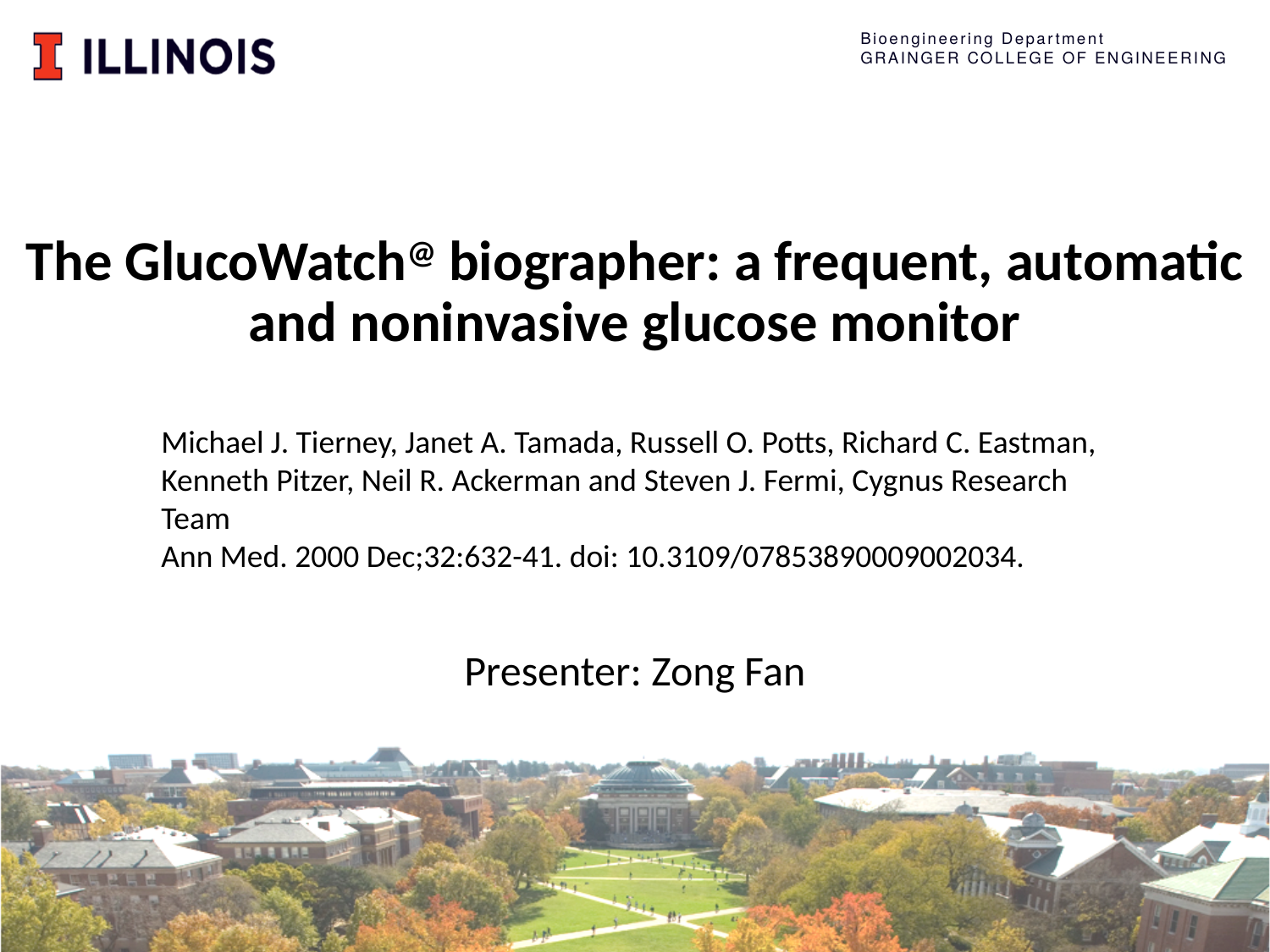

# The GlucoWatch@ biographer: a frequent, automatic and noninvasive glucose monitor
Michael J. Tierney, Janet A. Tamada, Russell O. Potts, Richard C. Eastman, Kenneth Pitzer, Neil R. Ackerman and Steven J. Fermi, Cygnus Research Team
Ann Med. 2000 Dec;32:632-41. doi: 10.3109/07853890009002034.
Presenter: Zong Fan